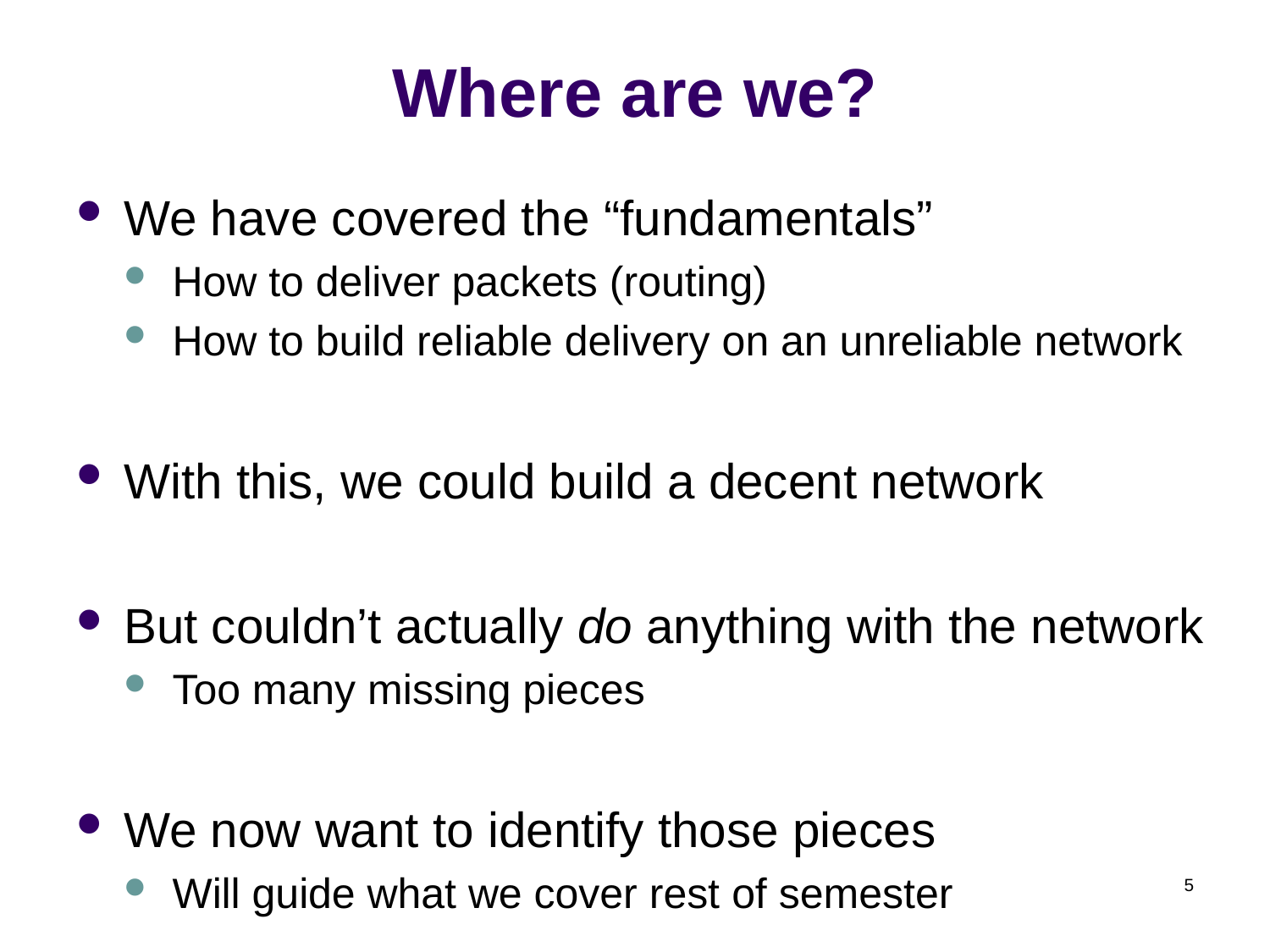

# Where are we?
We have covered the “fundamentals”
How to deliver packets (routing)
How to build reliable delivery on an unreliable network

With this, we could build a decent network

But couldn’t actually do anything with the network
Too many missing pieces

We now want to identify those pieces
Will guide what we cover rest of semester
5